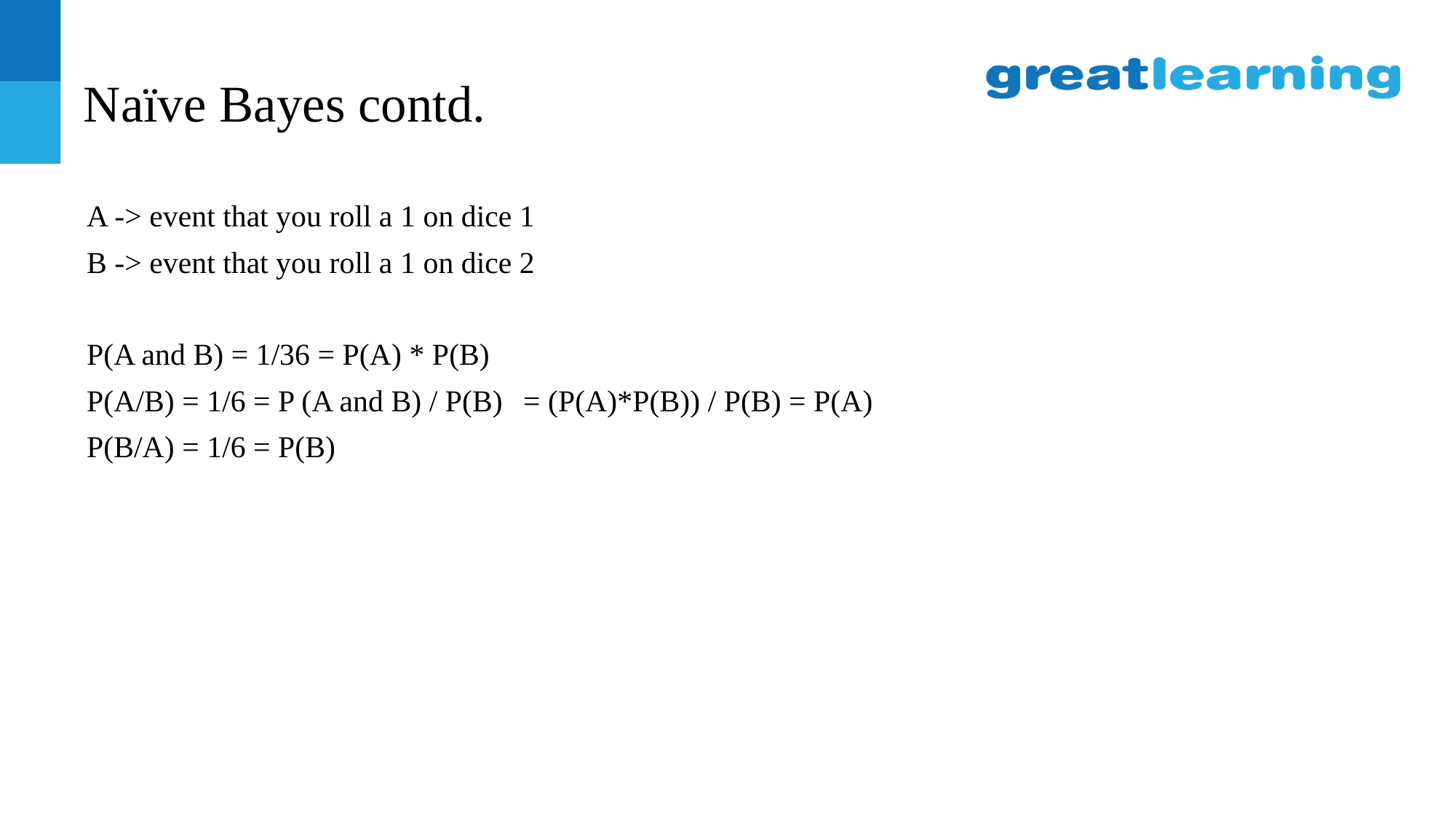

# Naïve Bayes contd.
A -> event that you roll a 1 on dice 1
B -> event that you roll a 1 on dice 2

P(A and B) = 1/36 = P(A) * P(B)
P(A/B) = 1/6 = P (A and B) / P(B)	= (P(A)*P(B)) / P(B) = P(A)
P(B/A) = 1/6 = P(B)